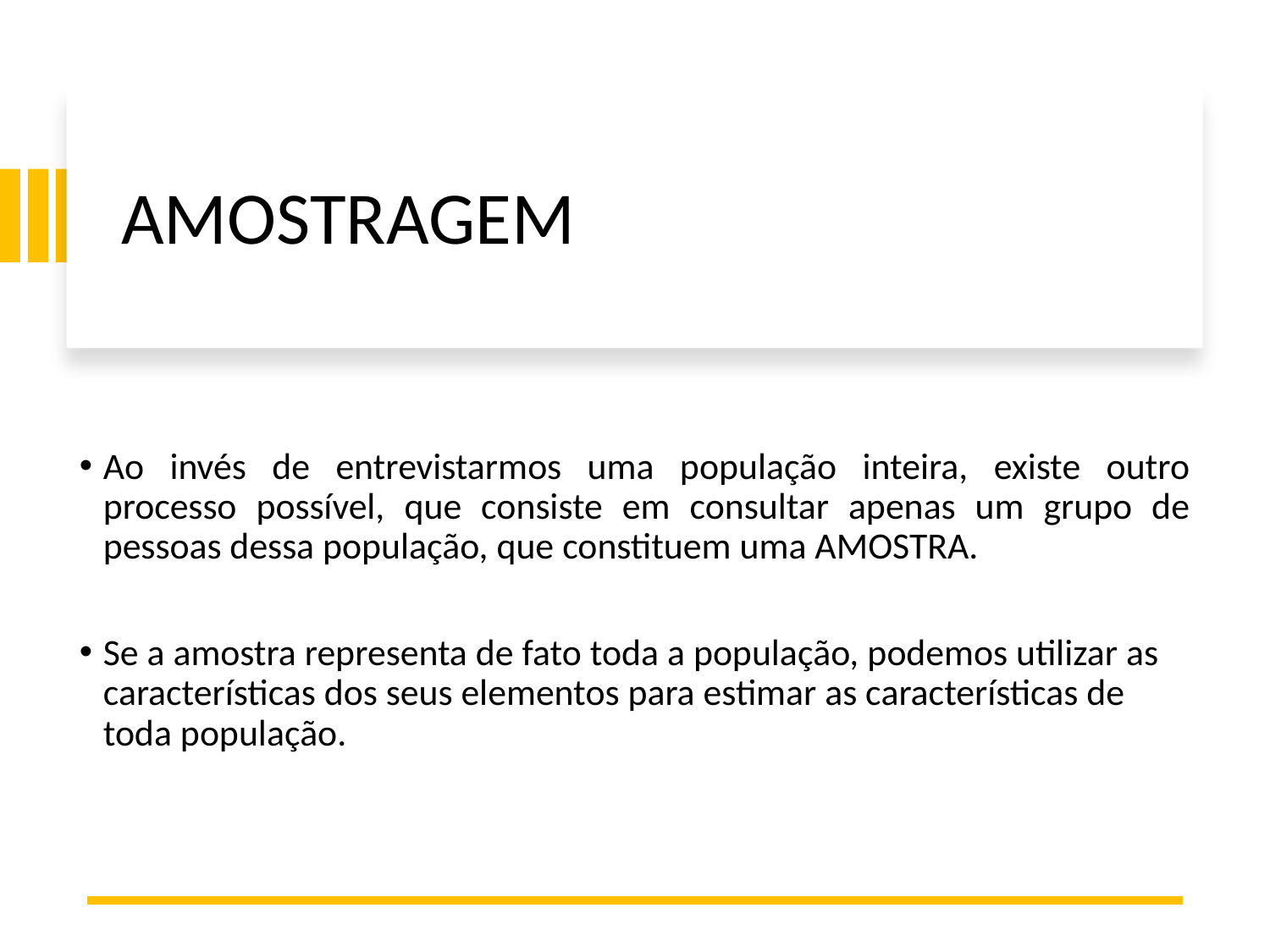

# AMOSTRAGEM

Ao invés de entrevistarmos uma população inteira, existe outro processo possível, que consiste em consultar apenas um grupo de pessoas dessa população, que constituem uma AMOSTRA.

Se a amostra representa de fato toda a população, podemos utilizar as características dos seus elementos para estimar as características de toda população.